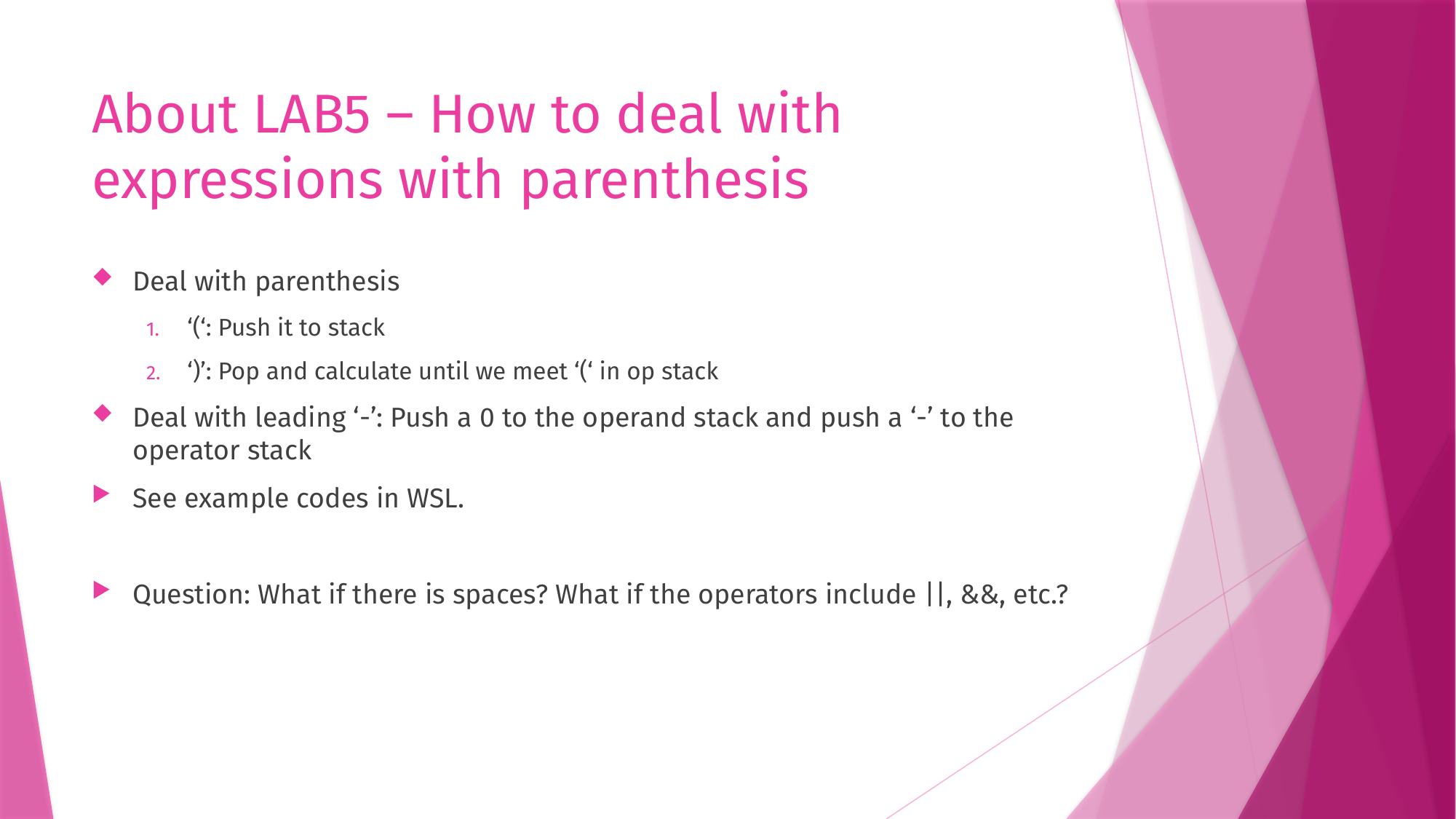

# About LAB5 – How to deal with expressions with parenthesis
Deal with parenthesis
‘(‘: Push it to stack
‘)’: Pop and calculate until we meet ‘(‘ in op stack
Deal with leading ‘-’: Push a 0 to the operand stack and push a ‘-’ to the operator stack
See example codes in WSL.

Question: What if there is spaces? What if the operators include ||, &&, etc.?